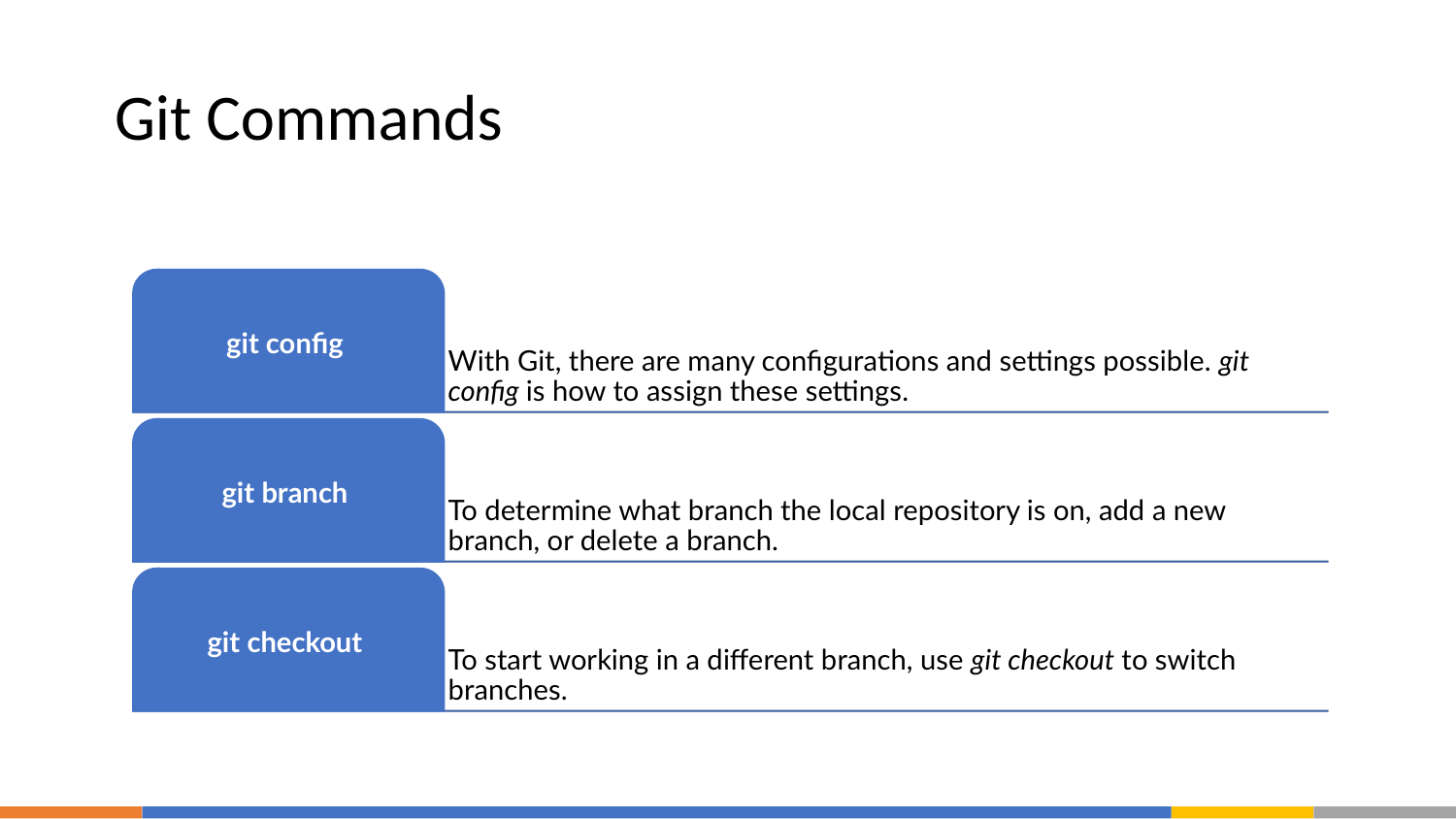

# Git Commands
With Git, there are many configurations and settings possible. git config is how to assign these settings.
git config
To determine what branch the local repository is on, add a new branch, or delete a branch.
git branch
To start working in a different branch, use git checkout to switch branches.
git checkout